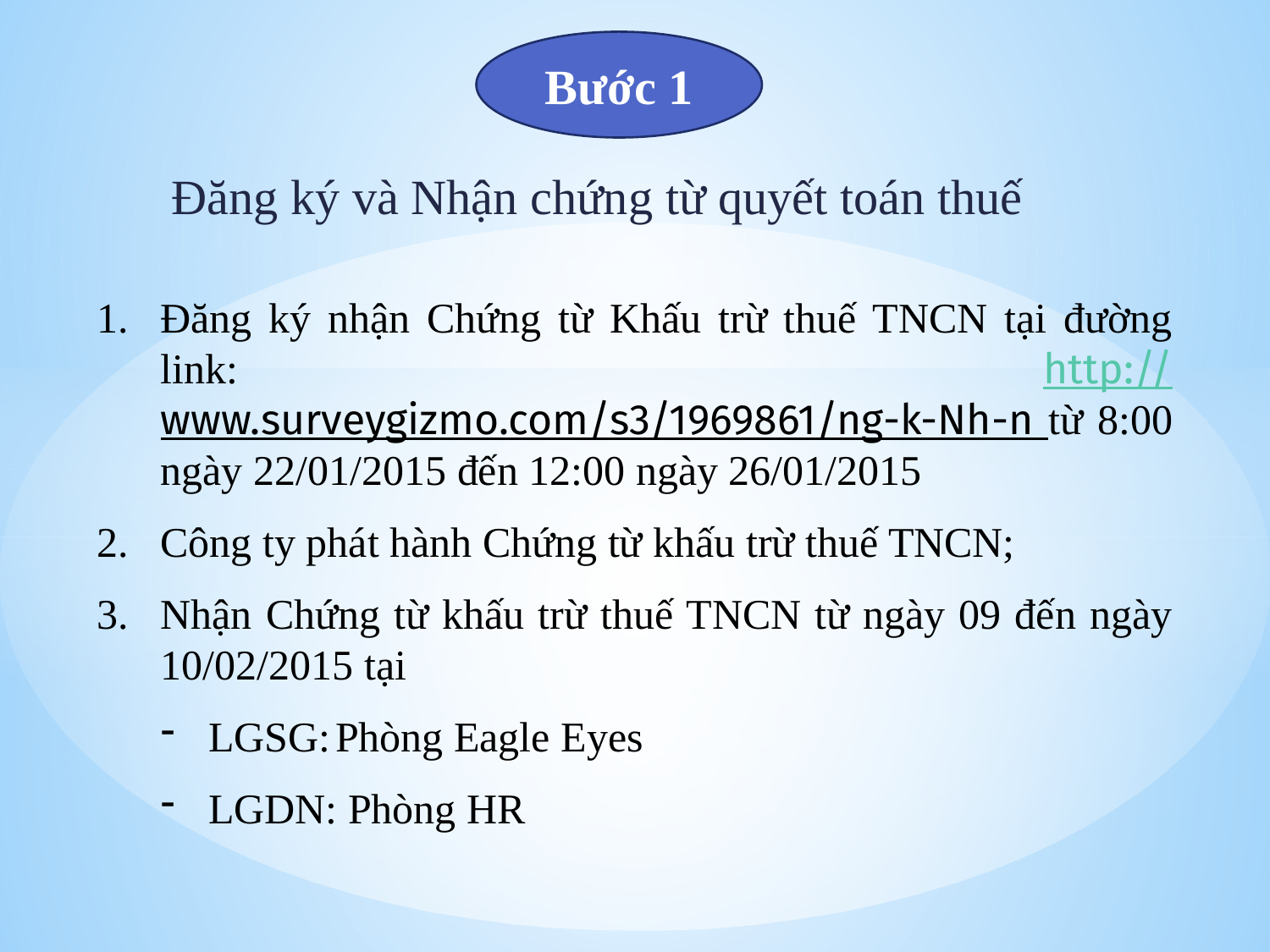

Bước 1
Đăng ký và Nhận chứng từ quyết toán thuế

Đăng ký nhận Chứng từ Khấu trừ thuế TNCN tại đường link: http://www.surveygizmo.com/s3/1969861/ng-k-Nh-n từ 8:00 ngày 22/01/2015 đến 12:00 ngày 26/01/2015
Công ty phát hành Chứng từ khấu trừ thuế TNCN;
Nhận Chứng từ khấu trừ thuế TNCN từ ngày 09 đến ngày 10/02/2015 tại
LGSG:	Phòng Eagle Eyes
LGDN: Phòng HR